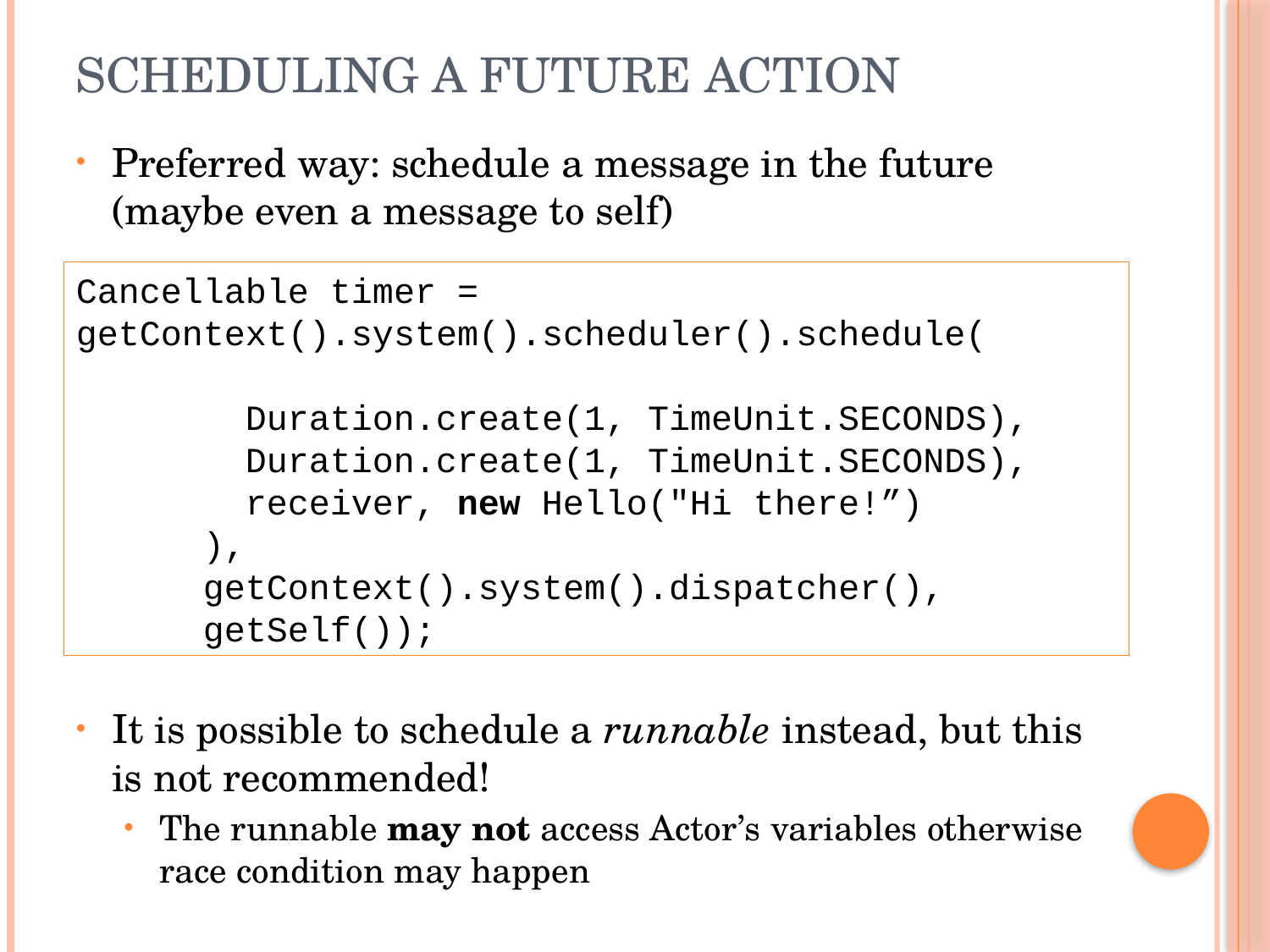

# Scheduling a future action
Preferred way: schedule a message in the future (maybe even a message to self)

It is possible to schedule a runnable instead, but this is not recommended!
The runnable may not access Actor’s variables otherwise race condition may happen
Cancellable timer = getContext().system().scheduler().schedule(

        Duration.create(1, TimeUnit.SECONDS),
        Duration.create(1, TimeUnit.SECONDS),
        receiver, new Hello("Hi there!”)
      ),
      getContext().system().dispatcher(),
      getSelf());
26